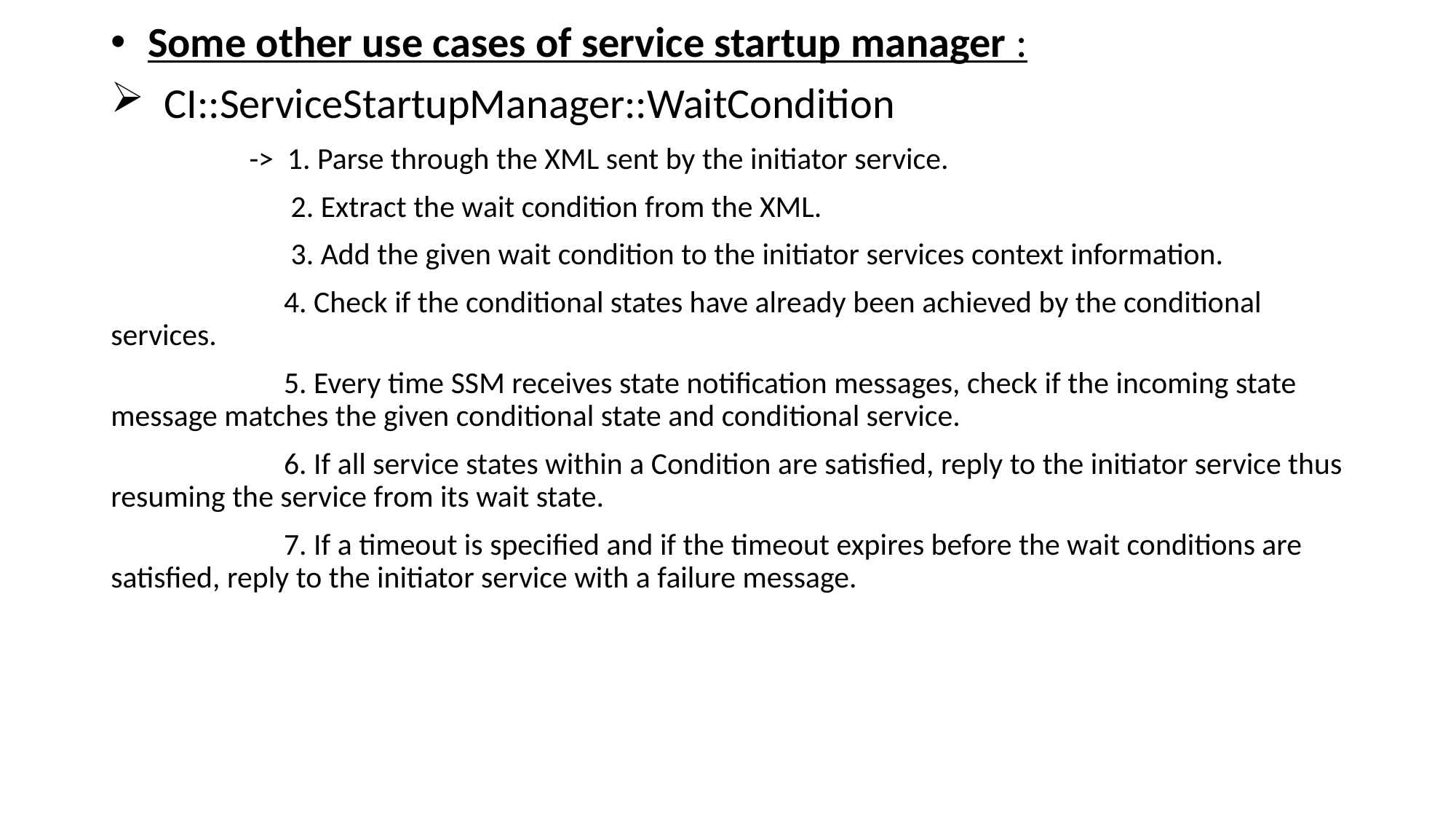

Some other use cases of service startup manager :
  CI::ServiceStartupManager::WaitCondition
                    ->  1. Parse through the XML sent by the initiator service.
                          2. Extract the wait condition from the XML.
                          3. Add the given wait condition to the initiator services context information.
                         4. Check if the conditional states have already been achieved by the conditional services.
                         5. Every time SSM receives state notification messages, check if the incoming state message matches the given conditional state and conditional service.
                         6. If all service states within a Condition are satisfied, reply to the initiator service thus resuming the service from its wait state.
                         7. If a timeout is specified and if the timeout expires before the wait conditions are satisfied, reply to the initiator service with a failure message.